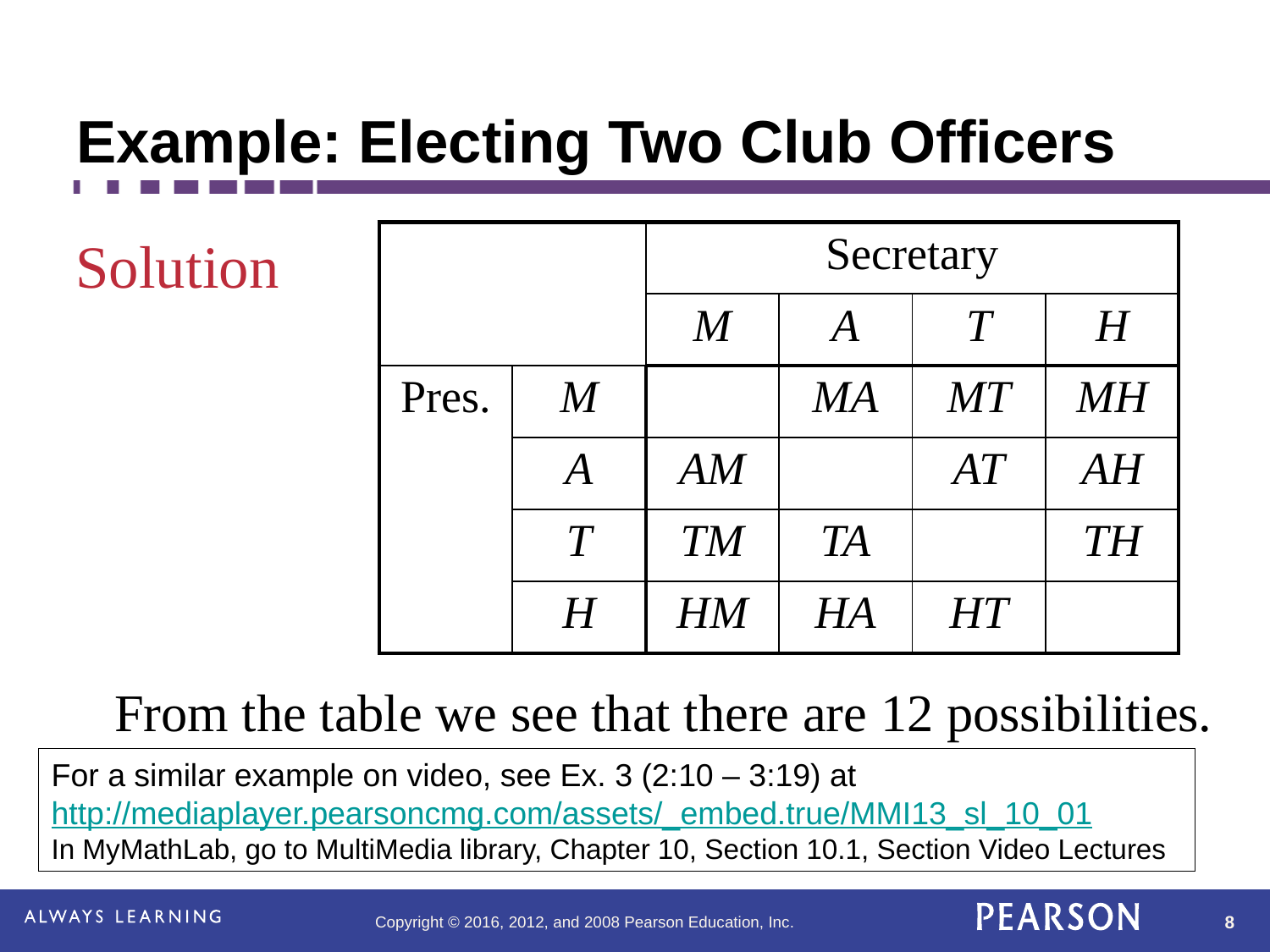

# Example: Electing Two Club Officers
Solution
|  |  | Secretary |  |  |  |
| --- | --- | --- | --- | --- | --- |
|  |  | M | A | T | H |
| Pres. | M |  | MA | MT | MH |
|  | A | AM |  | AT | AH |
|  | T | TM | TA |  | TH |
|  | H | HM | HA | HT |  |
From the table we see that there are 12 possibilities.
For a similar example on video, see Ex. 3 (2:10 – 3:19) at
http://mediaplayer.pearsoncmg.com/assets/_embed.true/MMI13_sl_10_01
In MyMathLab, go to MultiMedia library, Chapter 10, Section 10.1, Section Video Lectures